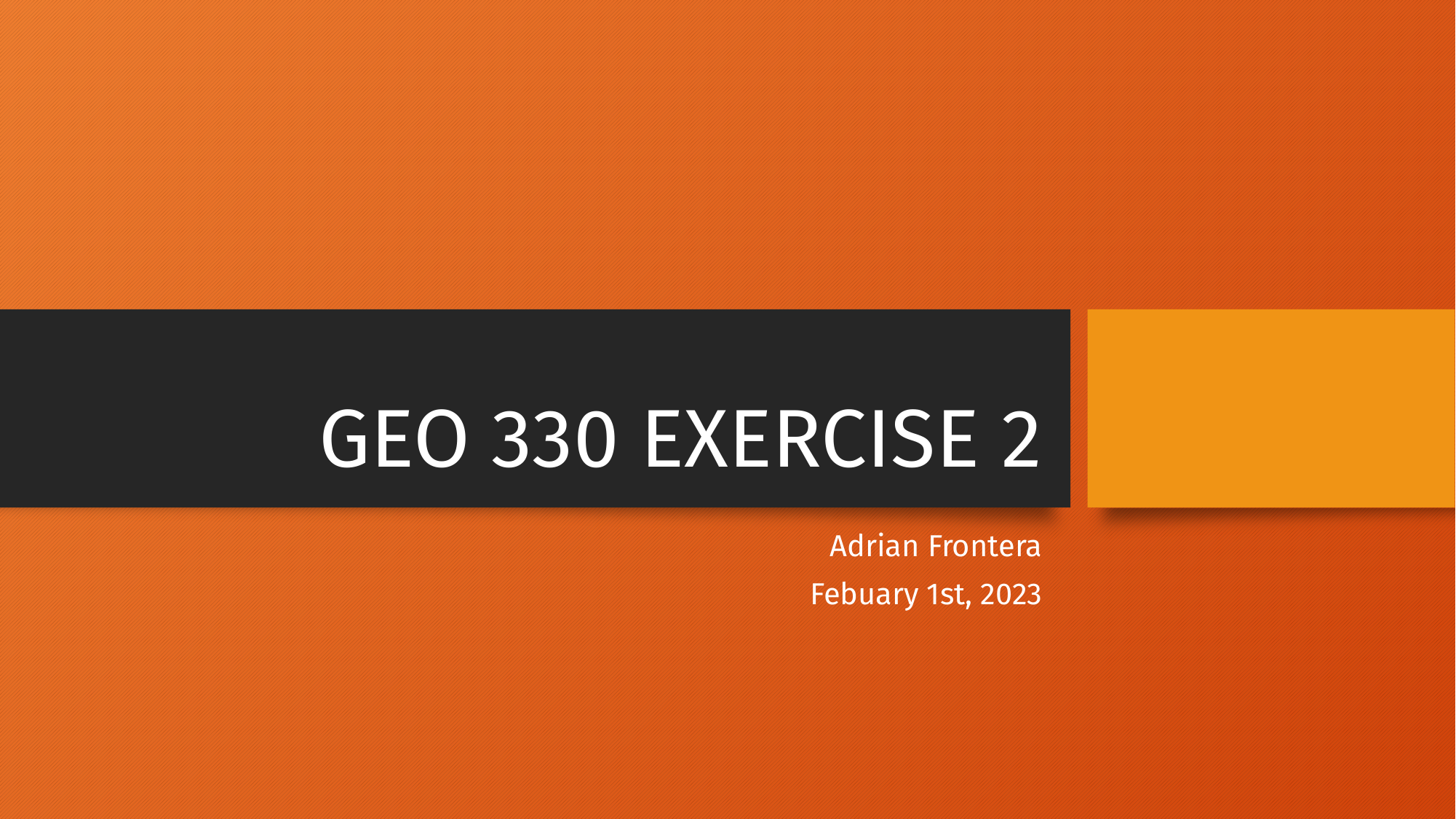

# GEO 330 EXERCISE 2
Adrian Frontera
Febuary 1st, 2023